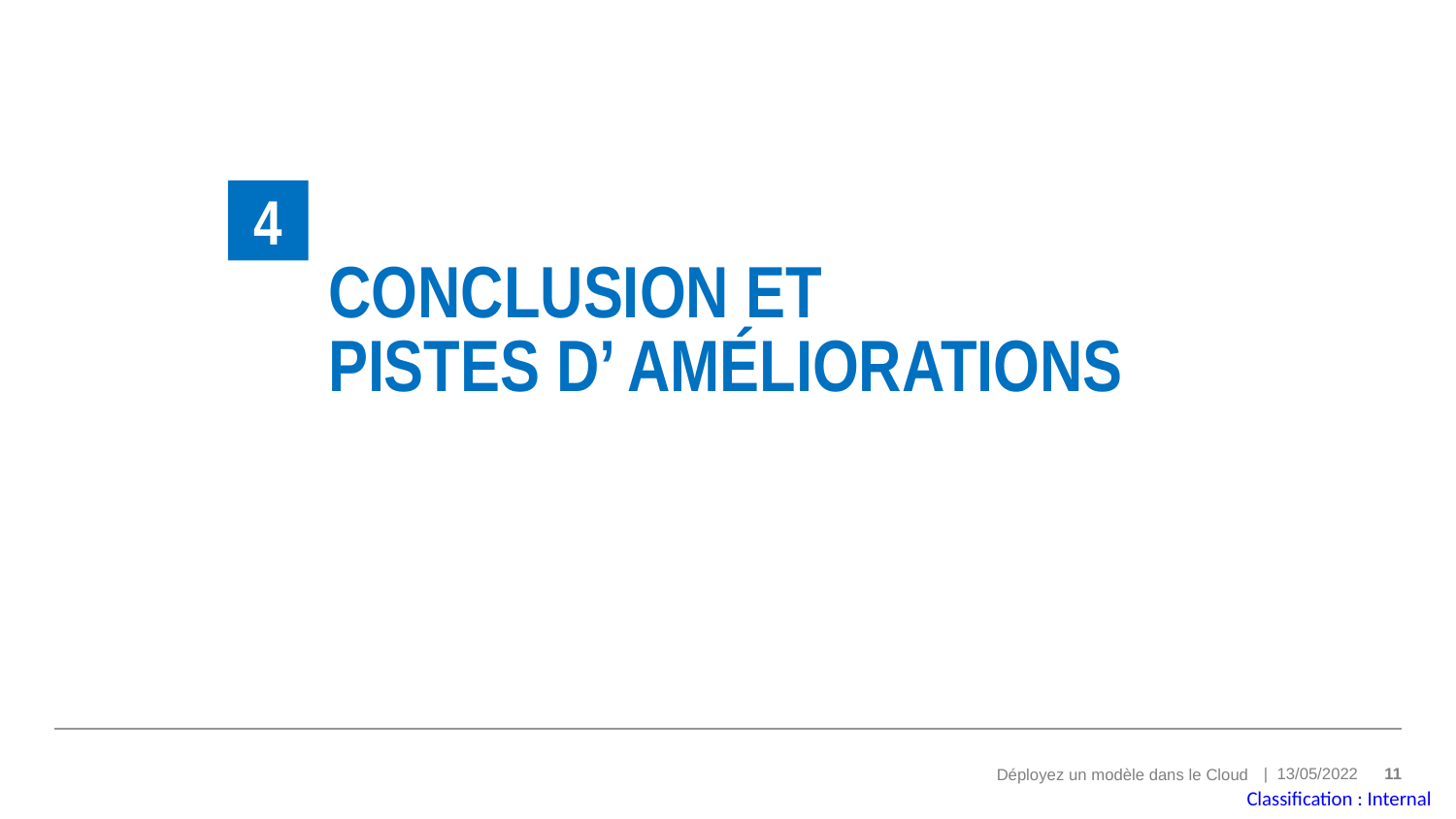

4
# CONCLUSION et pistes d’ améliorations